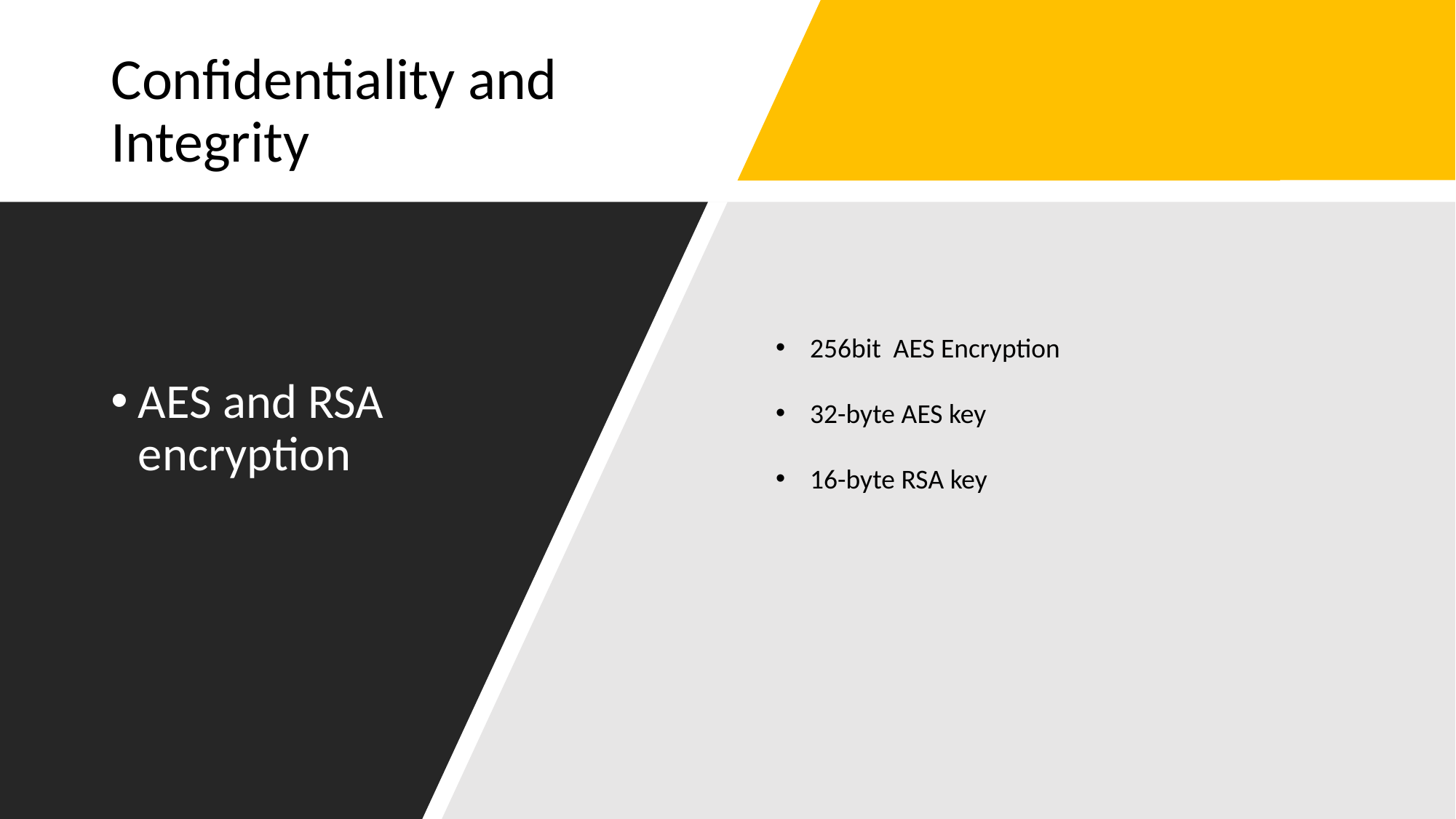

# Confidentiality and Integrity

AES and RSA encryption

256bit  AES Encryption

32-byte AES key

16-byte RSA key